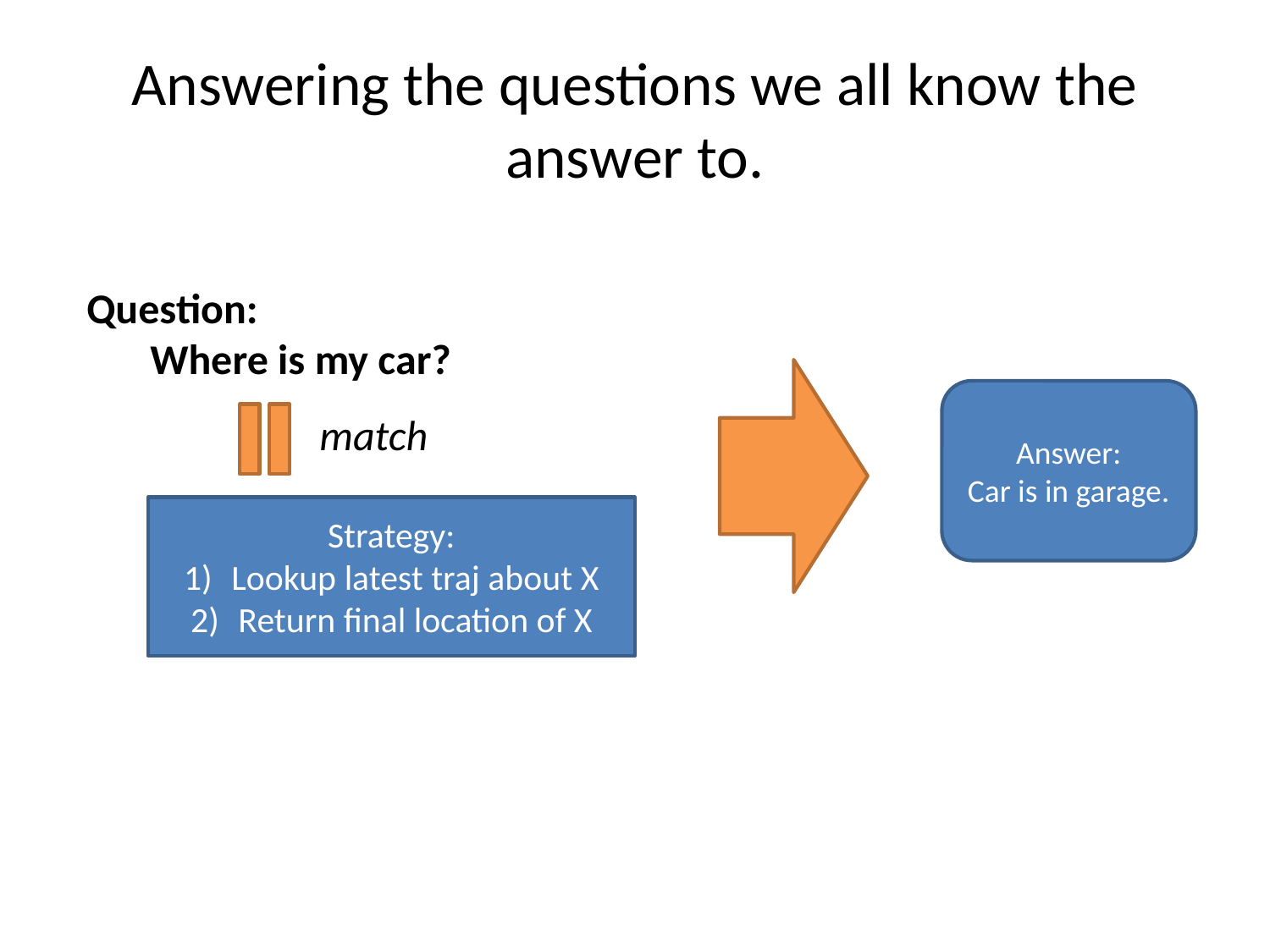

# Answering the questions we all know the answer to.
Question:
Where is my car?

Answer:
Car is in garage.

match
Strategy:
Lookup latest traj about X
Return final location of X